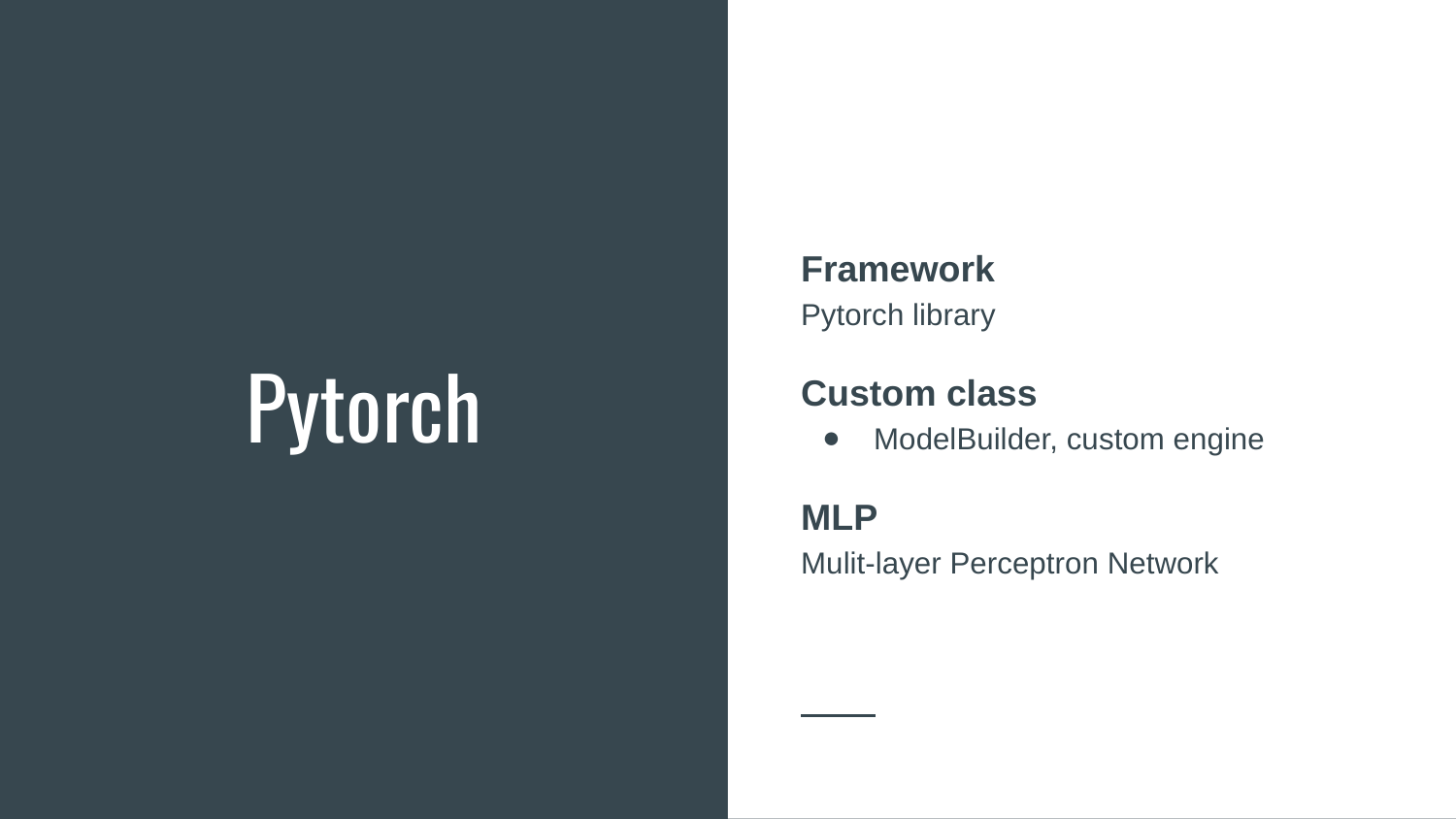

Framework
Pytorch library
Custom class
ModelBuilder, custom engine
MLP
Mulit-layer Perceptron Network
# Pytorch